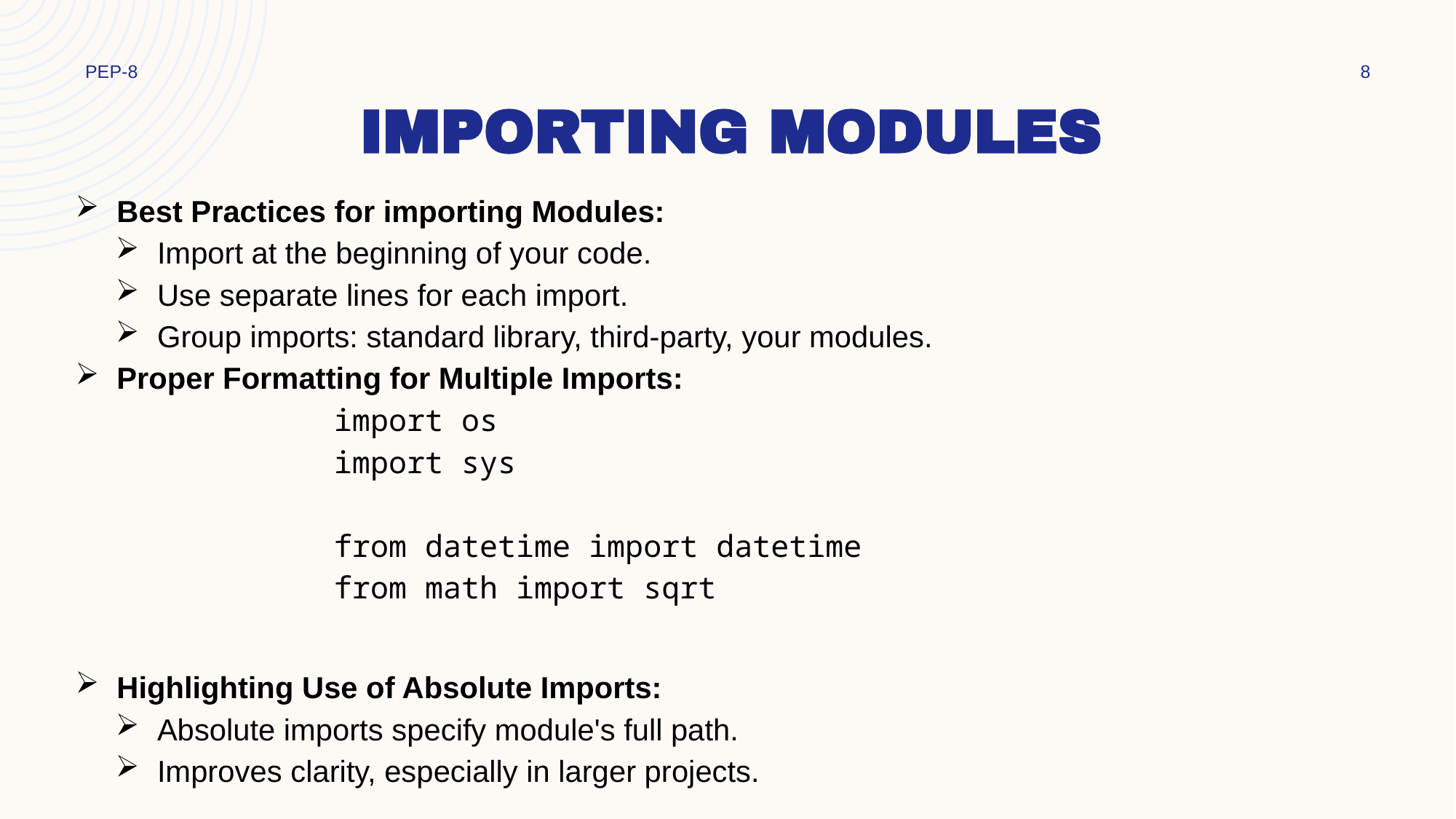

PEP-8
8
# Importing Modules
Best Practices for importing Modules:
Import at the beginning of your code.
Use separate lines for each import.
Group imports: standard library, third-party, your modules.
Proper Formatting for Multiple Imports:
		import os
		import sys

		from datetime import datetime
		from math import sqrt

Highlighting Use of Absolute Imports:
Absolute imports specify module's full path.
Improves clarity, especially in larger projects.